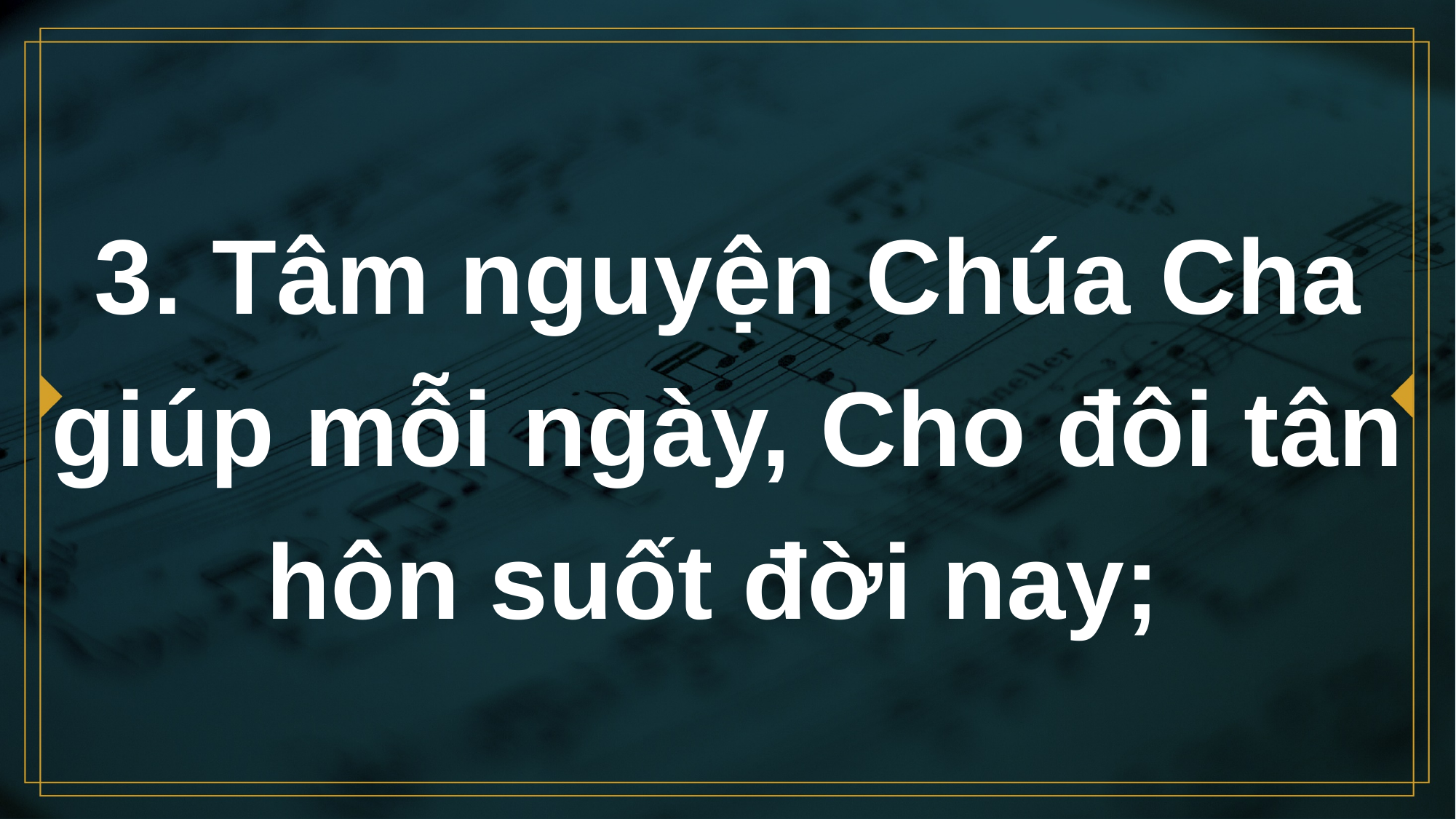

# 3. Tâm nguyện Chúa Cha giúp mỗi ngày, Cho đôi tân hôn suốt đời nay;